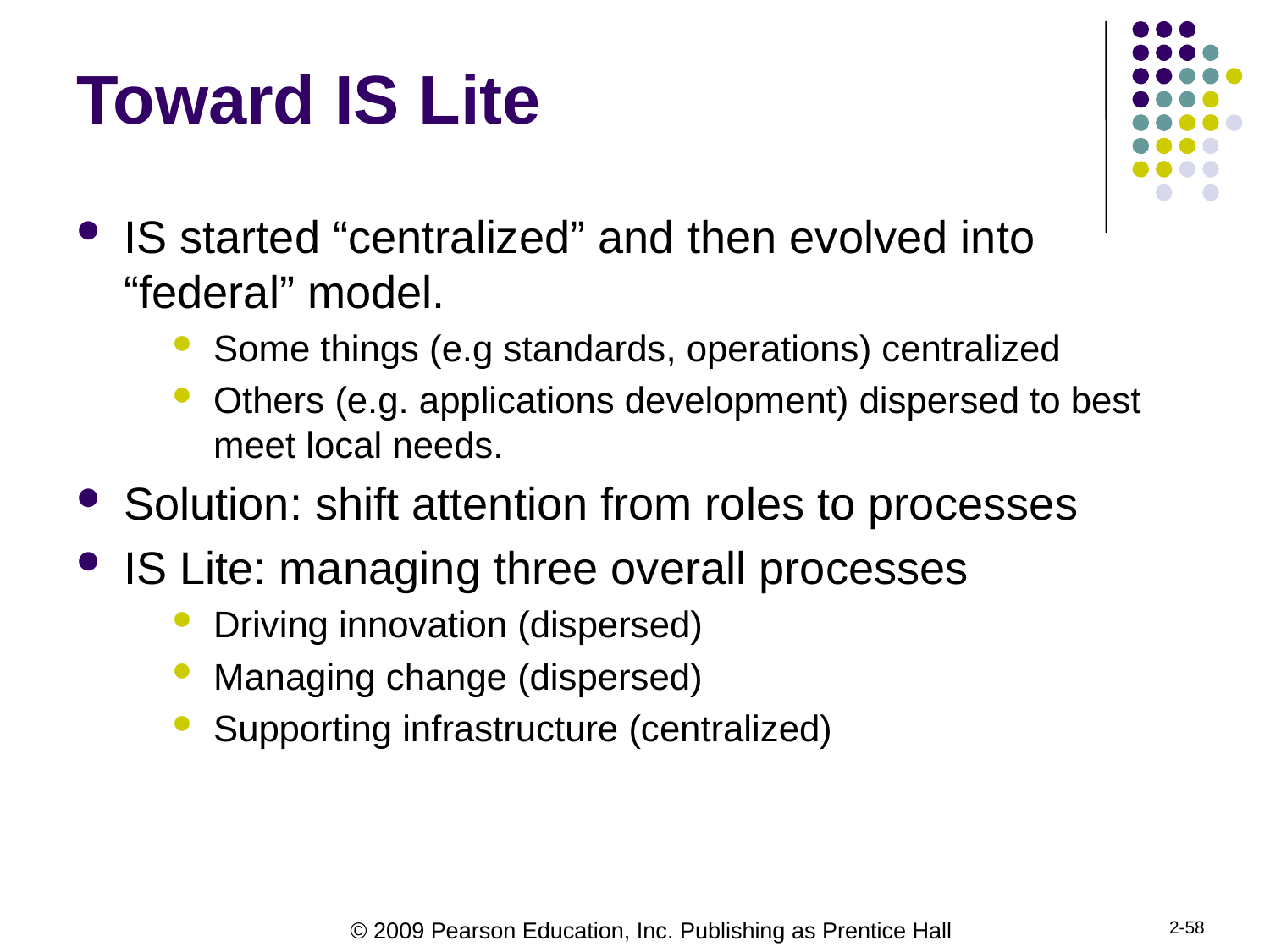

# Toward IS Lite
IS started “centralized” and then evolved into “federal” model.
Some things (e.g standards, operations) centralized
Others (e.g. applications development) dispersed to best meet local needs.
Solution: shift attention from roles to processes
IS Lite: managing three overall processes
Driving innovation (dispersed)
Managing change (dispersed)
Supporting infrastructure (centralized)
2-58